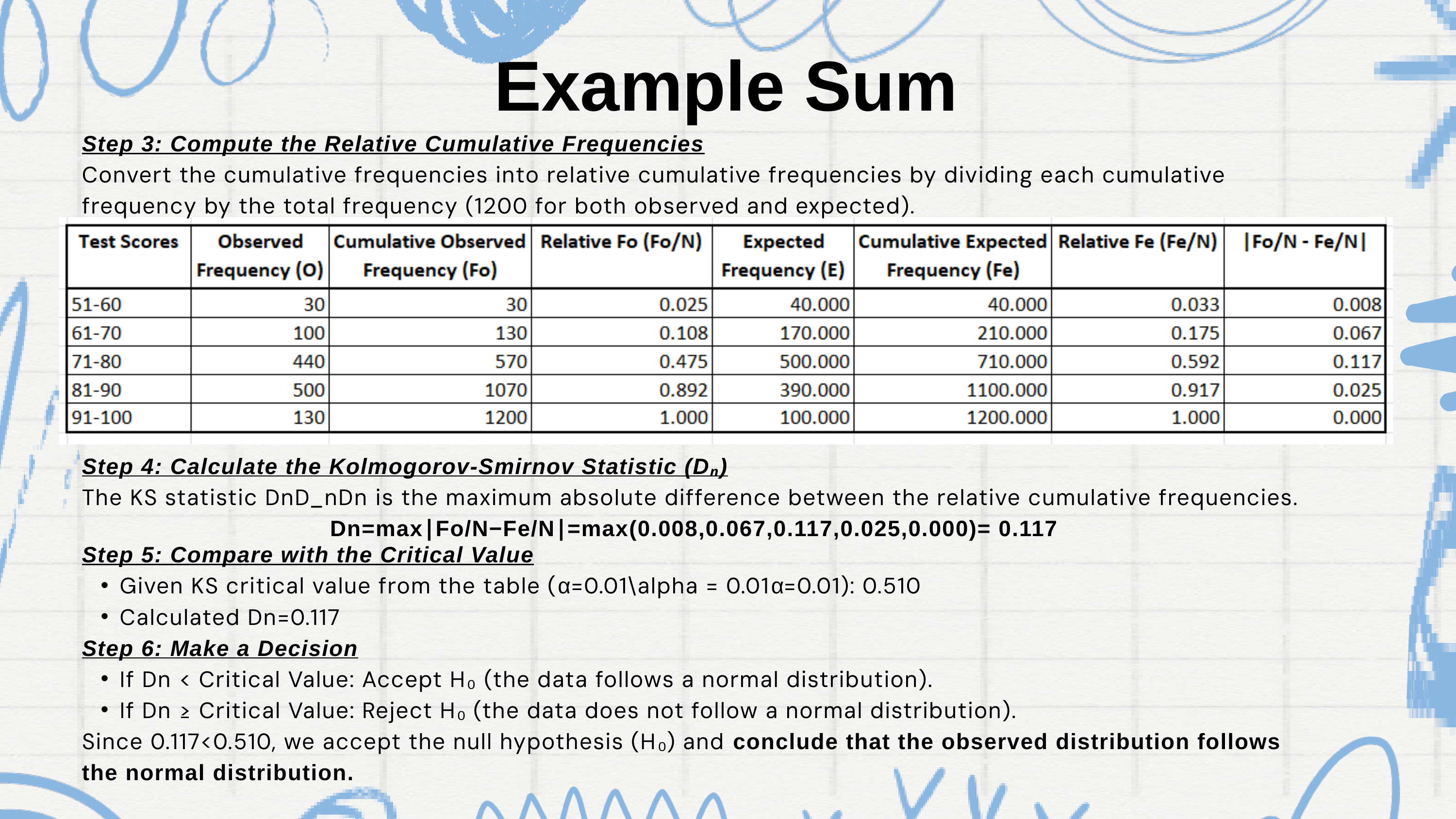

Example Sum
Step 3: Compute the Relative Cumulative Frequencies
Convert the cumulative frequencies into relative cumulative frequencies by dividing each cumulative frequency by the total frequency (1200 for both observed and expected).

Step 4: Calculate the Kolmogorov-Smirnov Statistic (Dₙ)
The KS statistic DnD_nDn​ is the maximum absolute difference between the relative cumulative frequencies.
Dn=max⁡∣Fo/N−Fe/N∣=max⁡(0.008,0.067,0.117,0.025,0.000)= 0.117
Step 5: Compare with the Critical Value
Given KS critical value from the table (α=0.01\alpha = 0.01α=0.01): 0.510
Calculated Dn=0.117
Step 6: Make a Decision
If Dn < Critical Value: Accept H₀​ (the data follows a normal distribution).
If Dn ​≥ Critical Value: Reject H₀ (the data does not follow a normal distribution).
Since 0.117<0.510, we accept the null hypothesis (H₀) and conclude that the observed distribution follows the normal distribution.